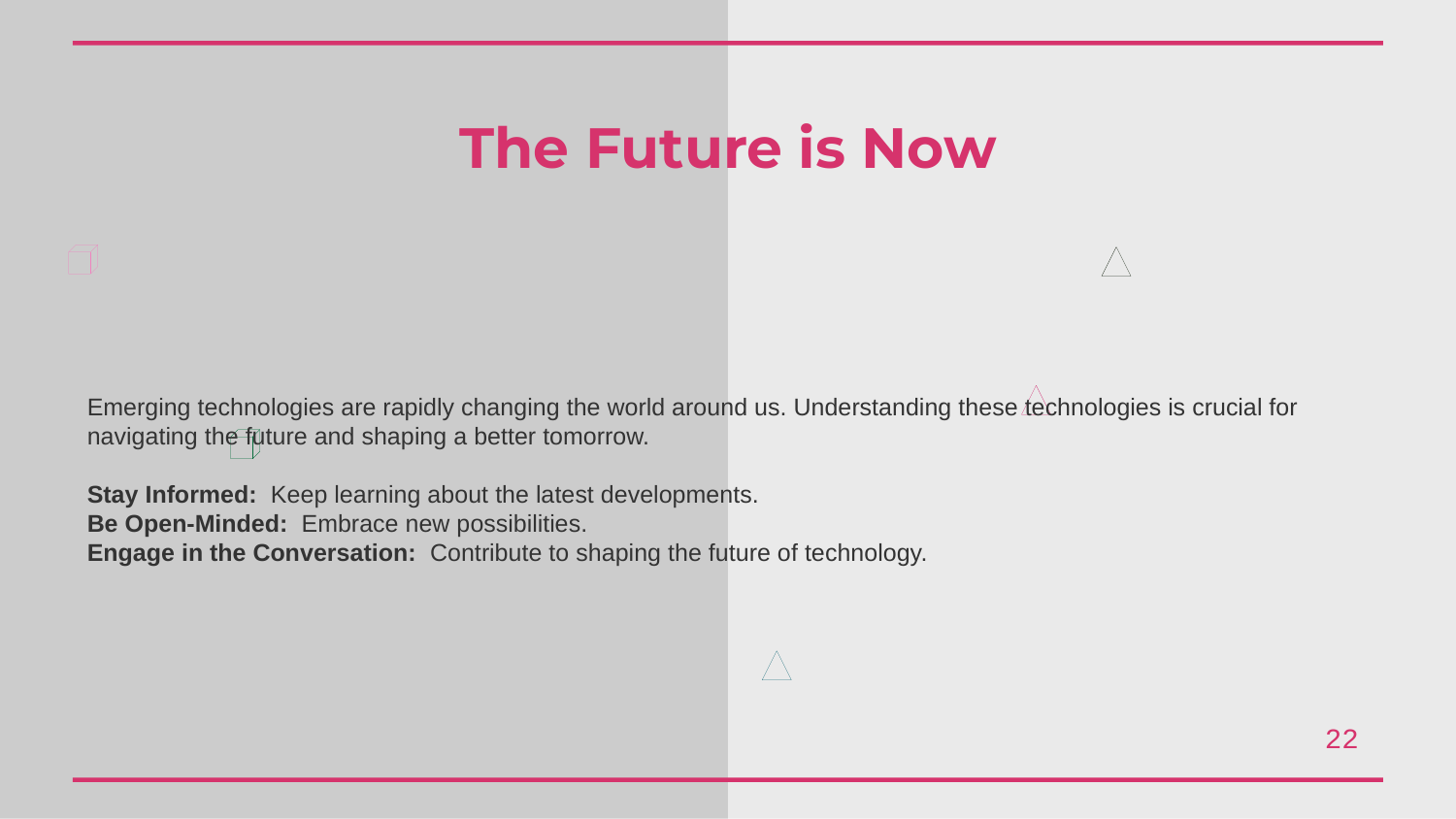

The Future is Now

Emerging technologies are rapidly changing the world around us. Understanding these technologies is crucial for navigating the future and shaping a better tomorrow.

Stay Informed:  Keep learning about the latest developments.
Be Open-Minded:  Embrace new possibilities.
Engage in the Conversation:  Contribute to shaping the future of technology.

22